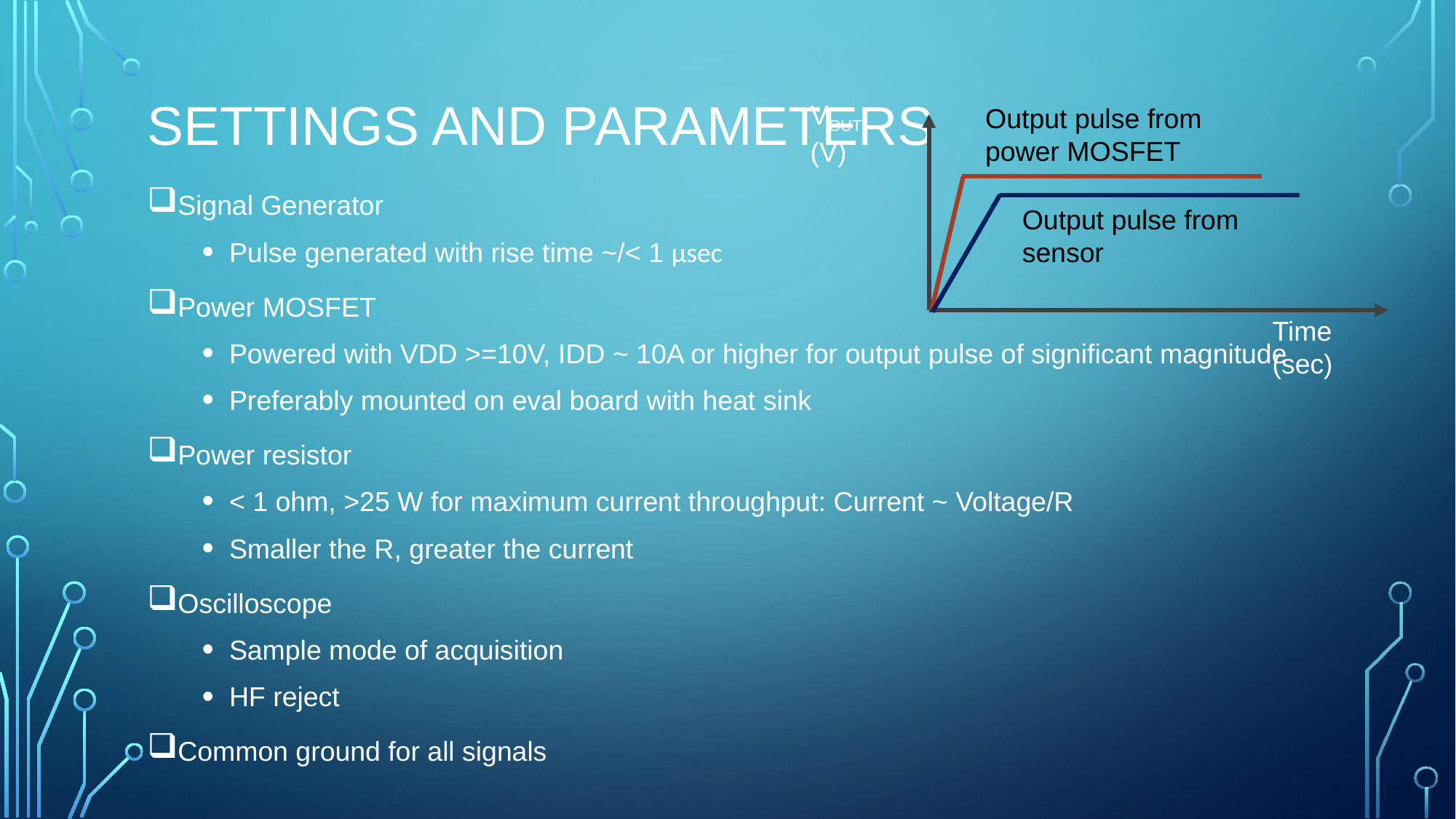

# Settings and Parameters
VOUT (V)
Output pulse from power MOSFET
Output pulse from sensor
Time (sec)
Signal Generator
Pulse generated with rise time ~/< 1 µsec
Power MOSFET
Powered with VDD >=10V, IDD ~ 10A or higher for output pulse of significant magnitude
Preferably mounted on eval board with heat sink
Power resistor
< 1 ohm, >25 W for maximum current throughput: Current ~ Voltage/R
Smaller the R, greater the current
Oscilloscope
Sample mode of acquisition
HF reject
Common ground for all signals